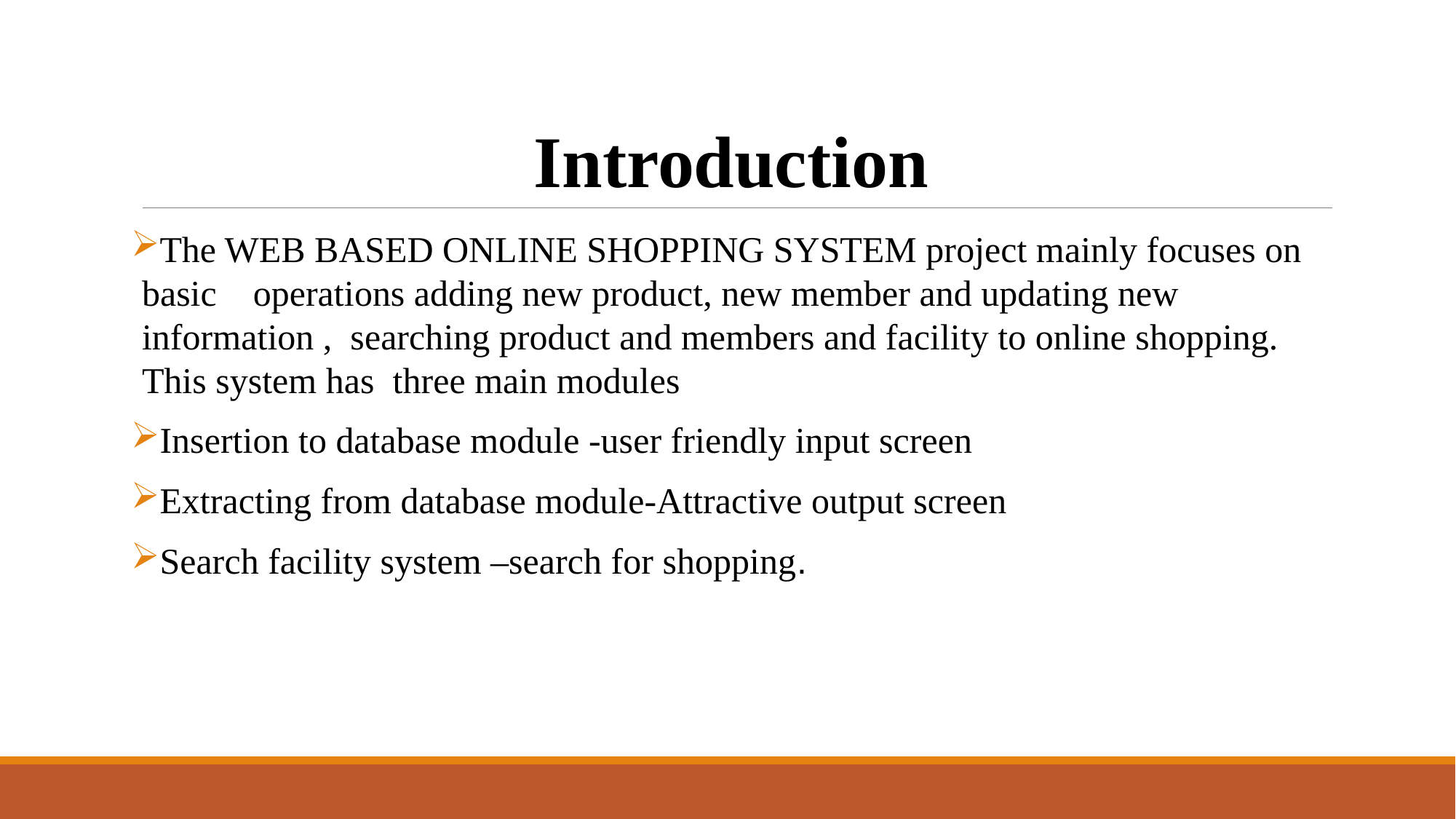

# Introduction
The WEB BASED ONLINE SHOPPING SYSTEM project mainly focuses on basic    operations adding new product, new member and updating new information ,  searching product and members and facility to online shopping. This system has  three main modules
Insertion to database module -user friendly input screen
Extracting from database module-Attractive output screen
Search facility system –search for shopping.